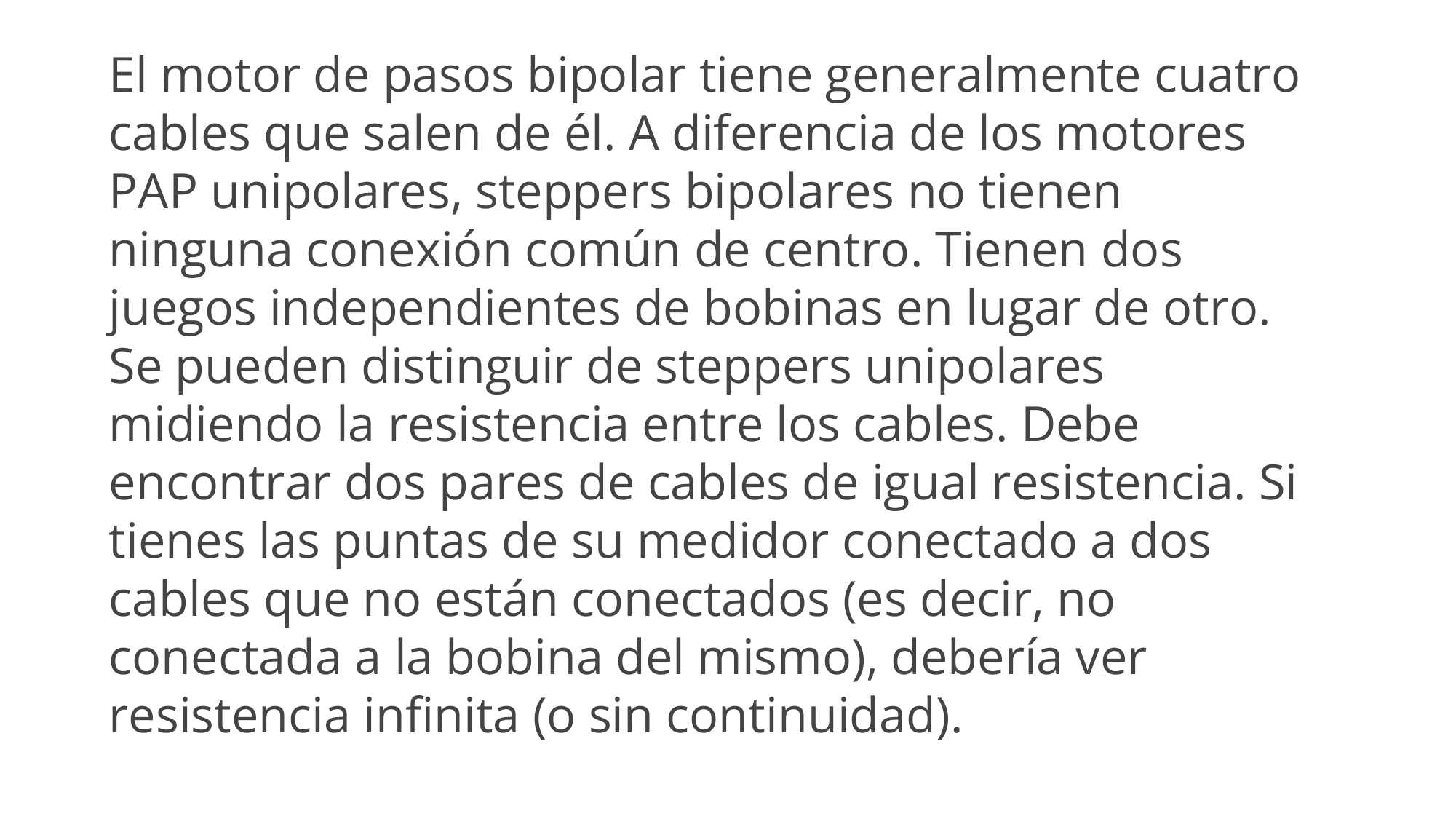

El motor de pasos bipolar tiene generalmente cuatro cables que salen de él. A diferencia de los motores PAP unipolares, steppers bipolares no tienen ninguna conexión común de centro. Tienen dos juegos independientes de bobinas en lugar de otro. Se pueden distinguir de steppers unipolares midiendo la resistencia entre los cables. Debe encontrar dos pares de cables de igual resistencia. Si tienes las puntas de su medidor conectado a dos cables que no están conectados (es decir, no conectada a la bobina del mismo), debería ver resistencia infinita (o sin continuidad).